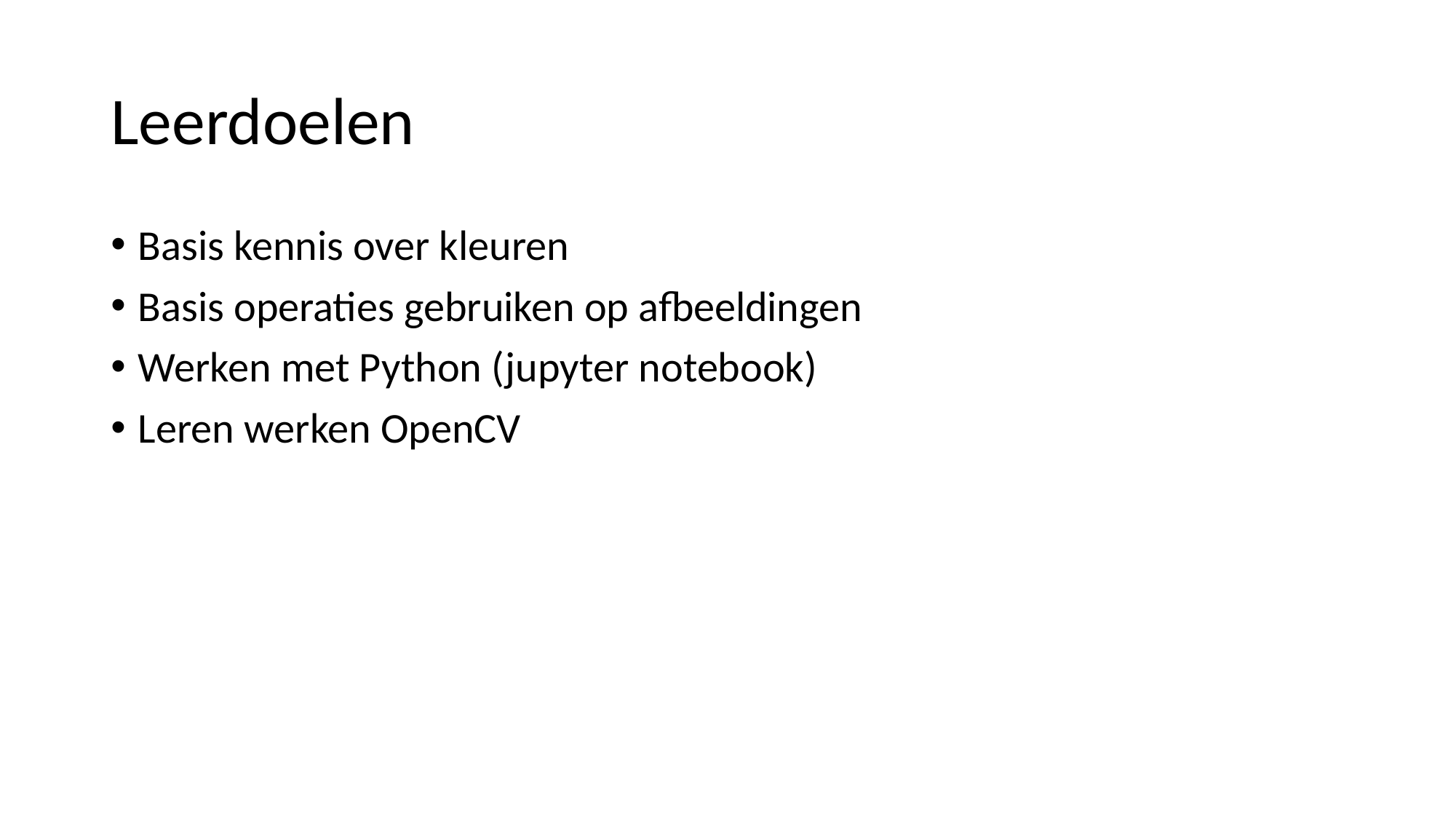

# Leerdoelen
Basis kennis over kleuren
Basis operaties gebruiken op afbeeldingen
Werken met Python (jupyter notebook)
Leren werken OpenCV